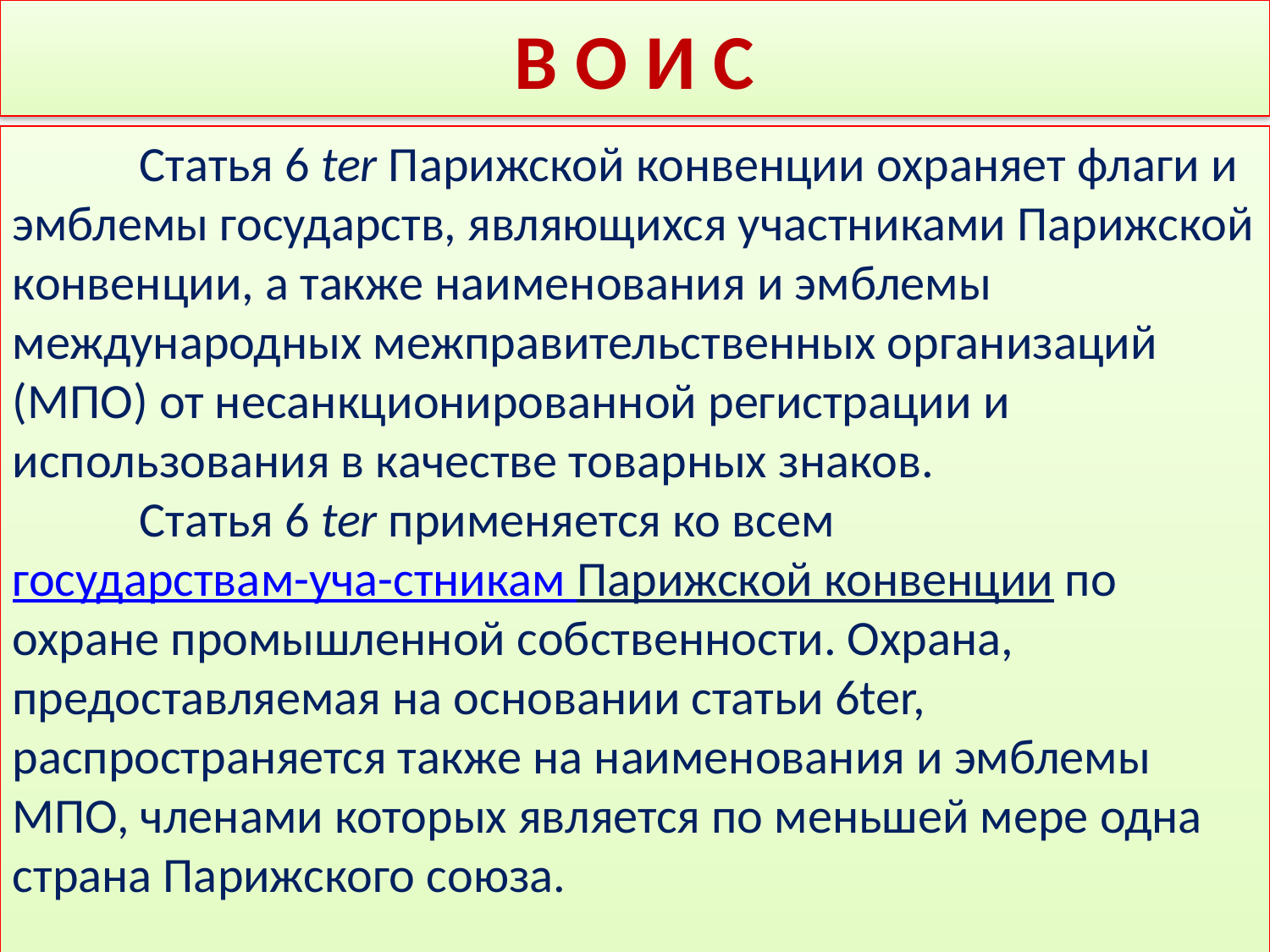

# В О И С
	Статья 6 ter Парижской конвенции охраняет флаги и эмблемы государств, являющихся участниками Парижской конвенции, а также наименования и эмблемы международных межправительственных организаций (МПО) от несанкционированной регистрации и использования в качестве товарных знаков.
	Статья 6 ter применяется ко всем государствам-уча-стникам Парижской конвенции по охране промышленной собственности. Охрана, предоставляемая на основании статьи 6ter, распространяется также на наименования и эмблемы МПО, членами которых является по меньшей мере одна страна Парижского союза.